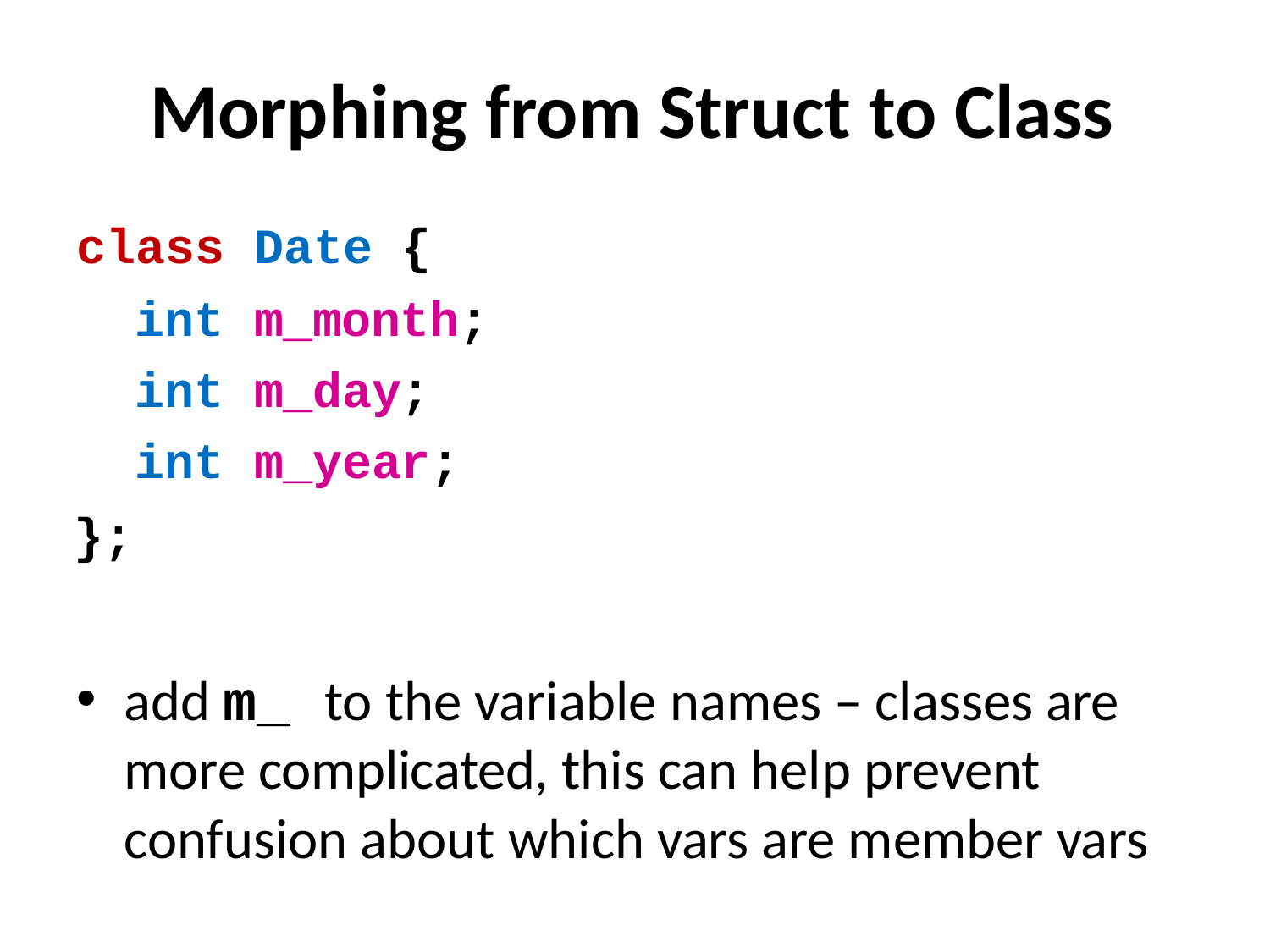

# Morphing from Struct to Class
class Date {
  int m_month; int m_day; int m_year;
};

add m_ to the variable names – classes are more complicated, this can help prevent confusion about which vars are member vars